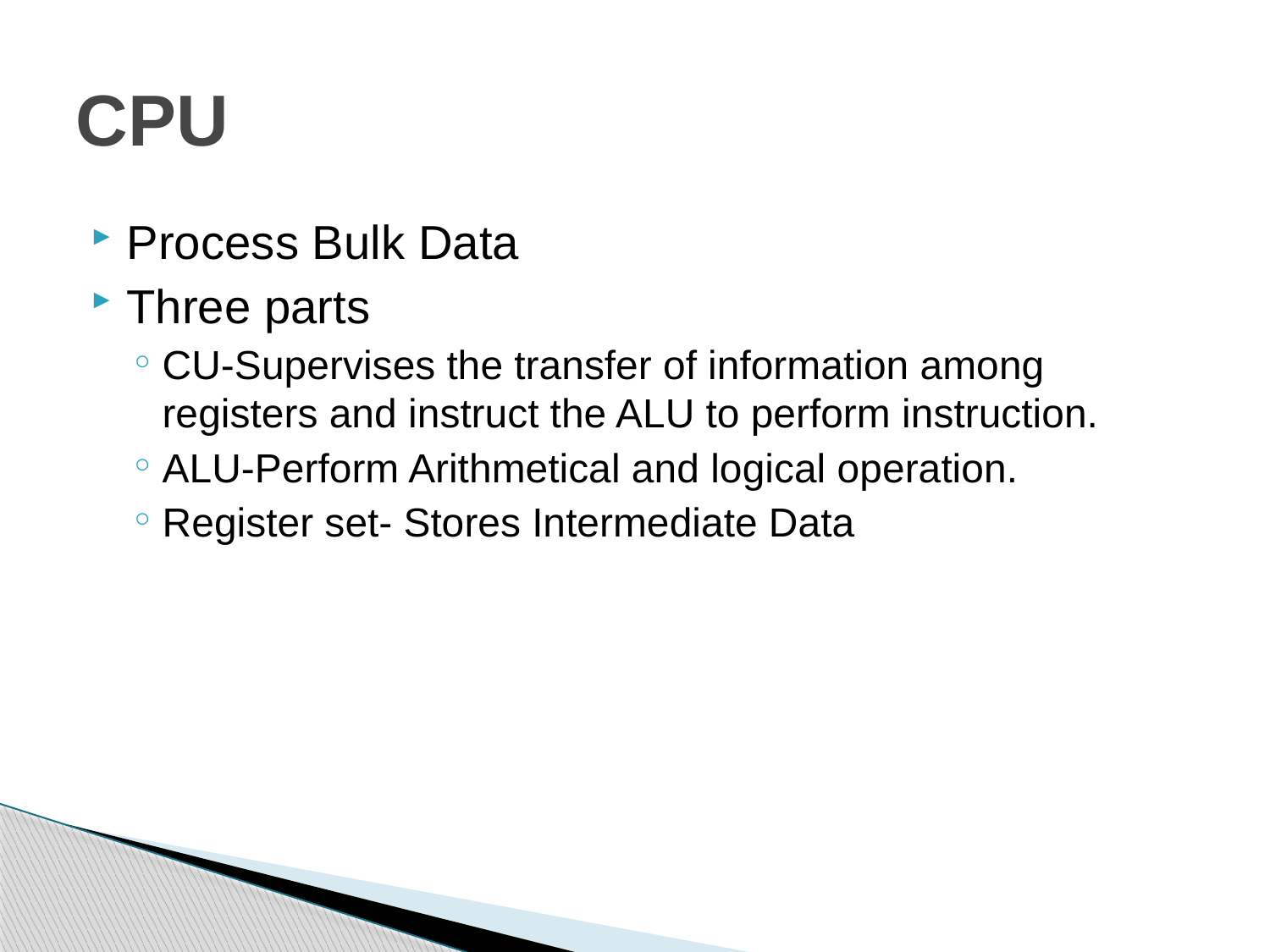

# CPU
Process Bulk Data
Three parts
CU-Supervises the transfer of information among registers and instruct the ALU to perform instruction.
ALU-Perform Arithmetical and logical operation.
Register set- Stores Intermediate Data